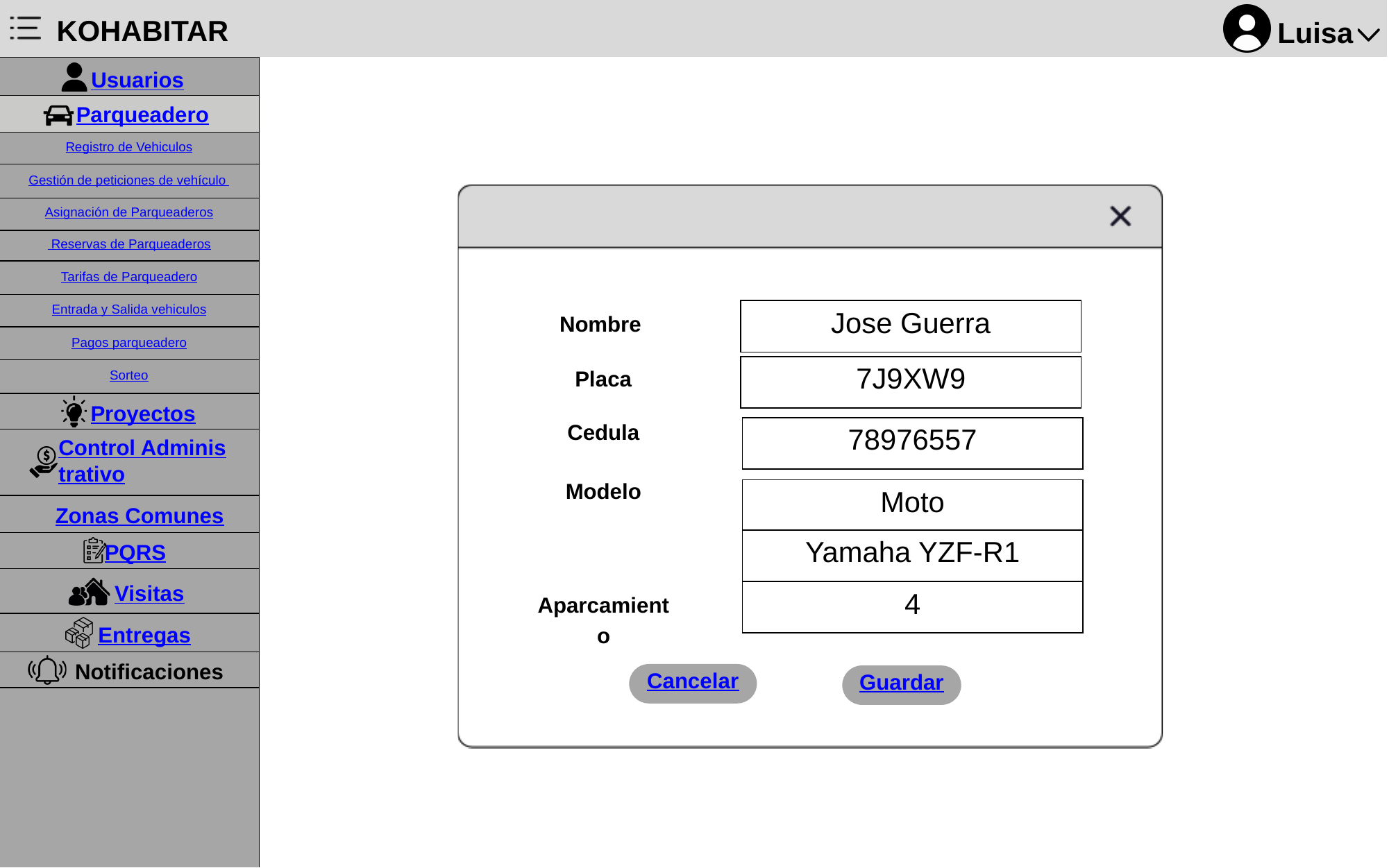

KOHABITAR
Luisa

Usuarios

Parqueadero

Registro de Vehiculos

Gestión de peticiones de vehículo

Jose Guerra
Nombre

7J9XW9
Placa
Cedula

78976557
Modelo

Moto

Yamaha YZF-R1

4
Aparcamiento

Cancelar

Guardar

Asignación de Parqueaderos

 Reservas de Parqueaderos

Tarifas de Parqueadero

Entrada y Salida vehiculos

Pagos parqueadero

Sorteo

Proyectos

Control Administrativo

Ford Mustang 2024
VPT156
1234567891
Casa 57
Carro

Zonas Comunes

PQRS

Tipo

Visitas

Entregas

Notificaciones